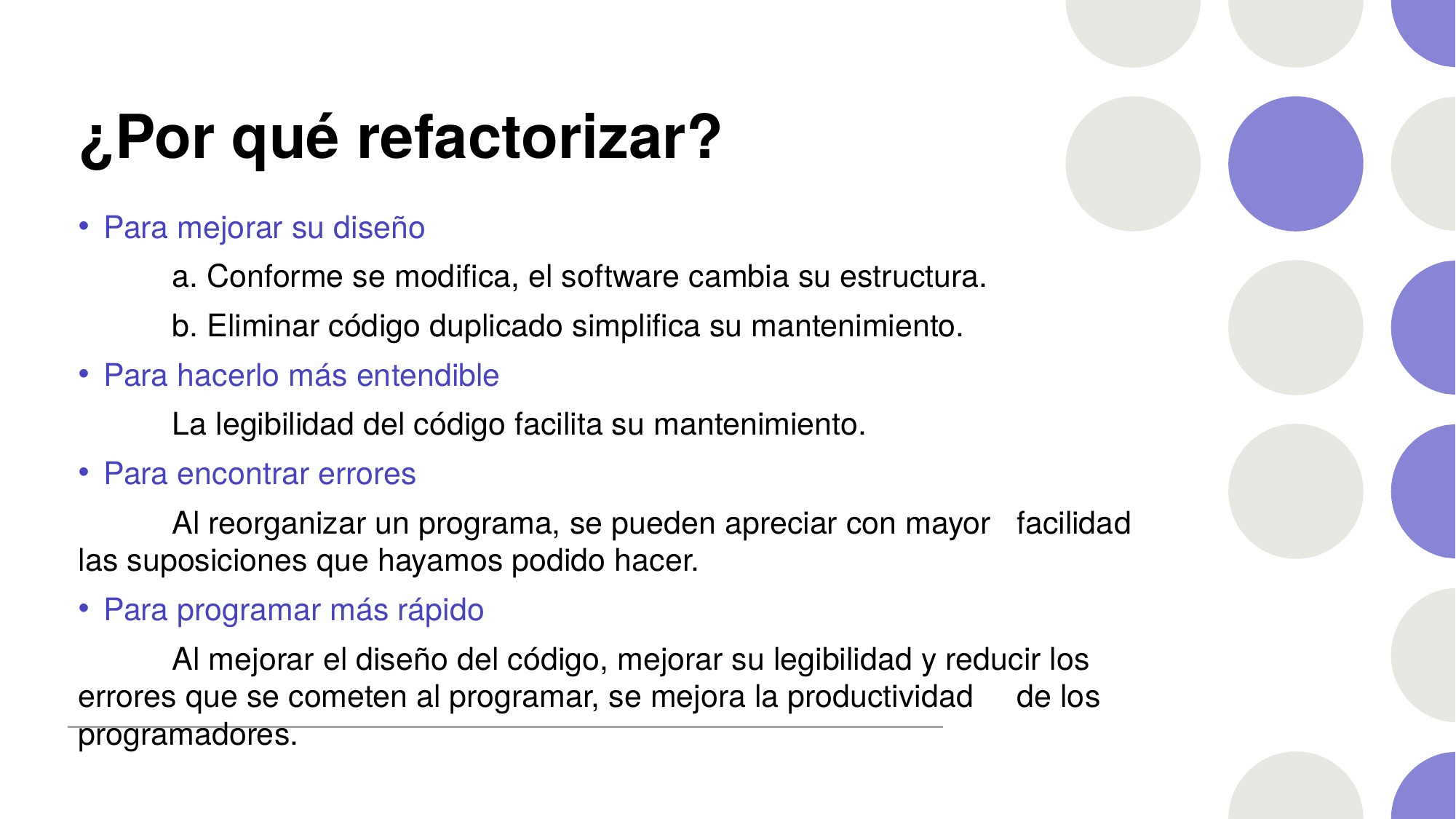

# ¿Por qué refactorizar?
Para mejorar su diseño
	a. Conforme se modifica, el software cambia su estructura.
	b. Eliminar código duplicado simplifica su mantenimiento.
Para hacerlo más entendible
	La legibilidad del código facilita su mantenimiento.
Para encontrar errores
	Al reorganizar un programa, se pueden apreciar con mayor 	facilidad las suposiciones que hayamos podido hacer.
Para programar más rápido
	Al mejorar el diseño del código, mejorar su legibilidad y reducir los 	errores que se cometen al programar, se mejora la productividad 	de los programadores.